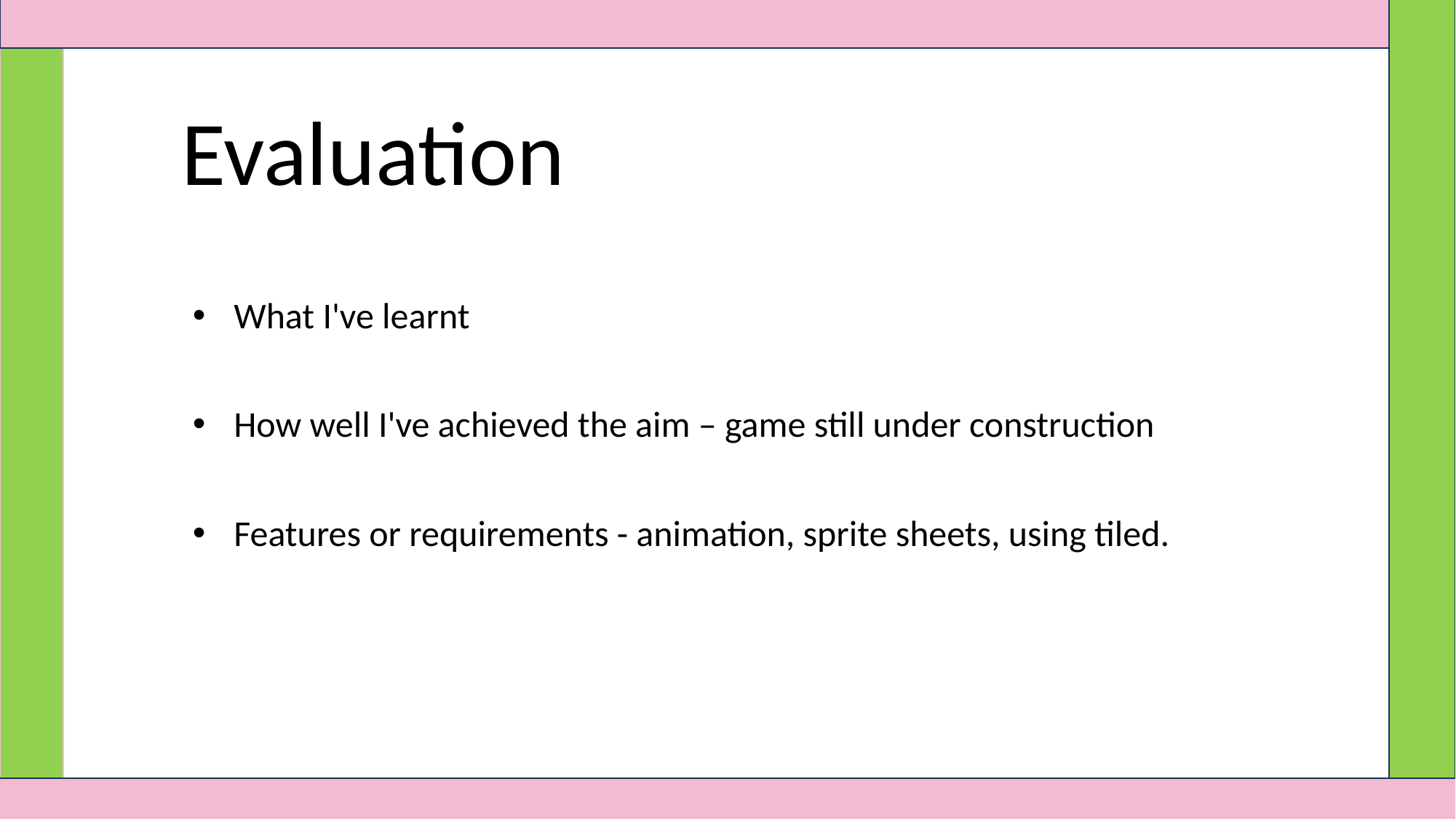

# Evaluation
What I've learnt

How well I've achieved the aim – game still under construction

Features or requirements - animation, sprite sheets, using tiled.